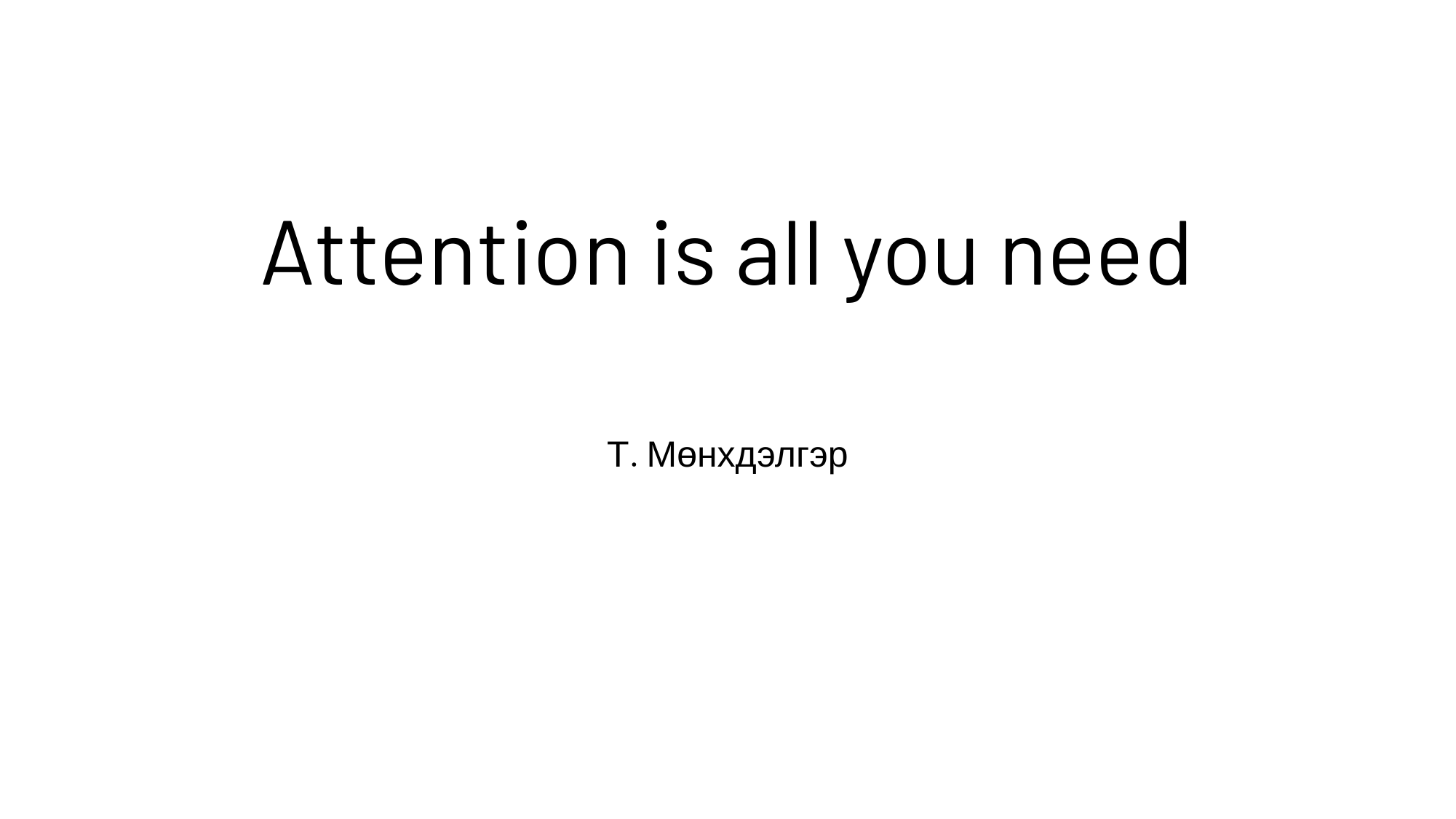

# Attention is all you need
Т. Мөнхдэлгэр